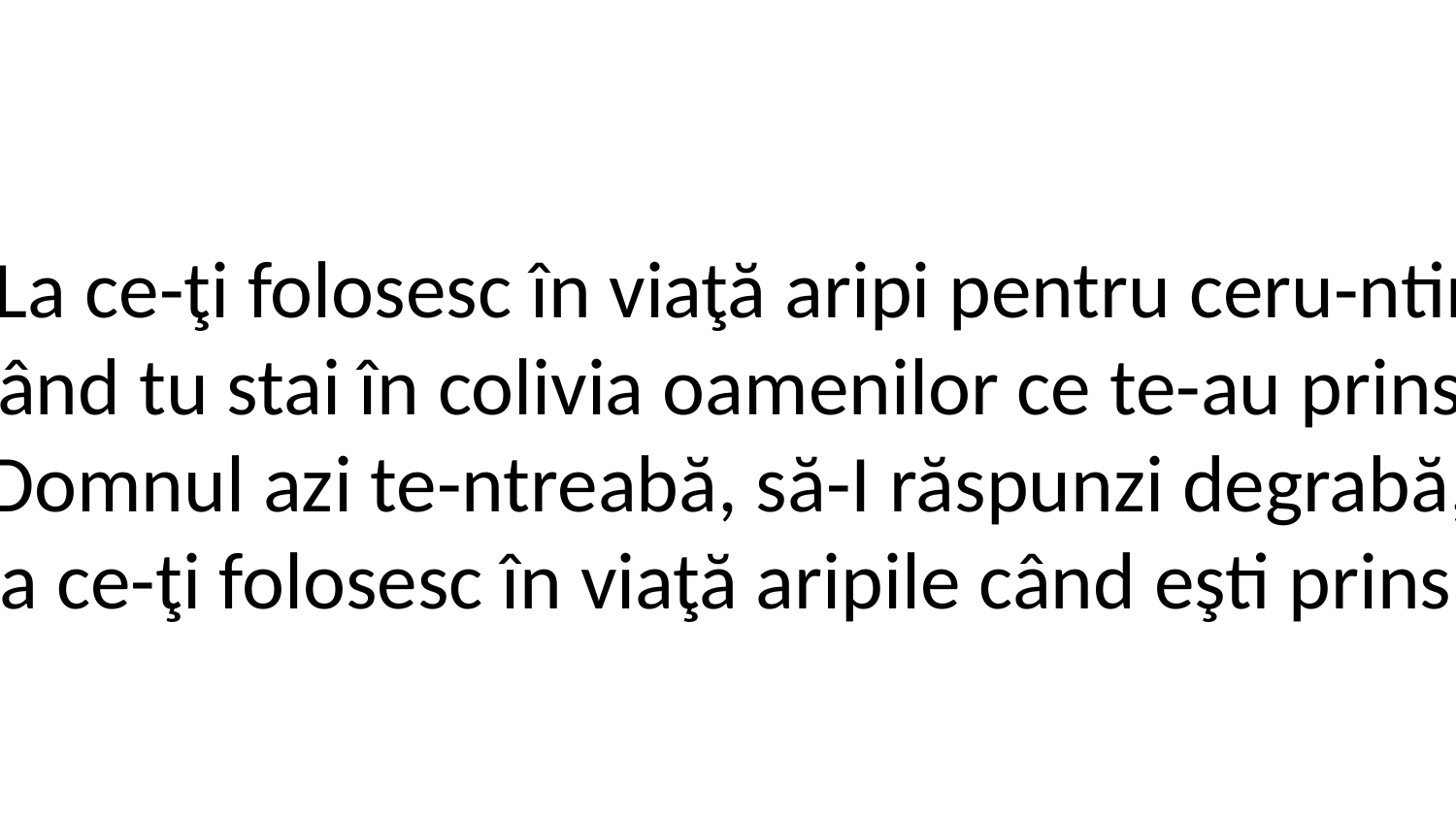

2. La ce-ţi folosesc în viaţă aripi pentru ceru-ntins,
Când tu stai în colivia oamenilor ce te-au prins?
Domnul azi te-ntreabă, să-I răspunzi degrabă,
La ce-ţi folosesc în viaţă aripile când eşti prins?